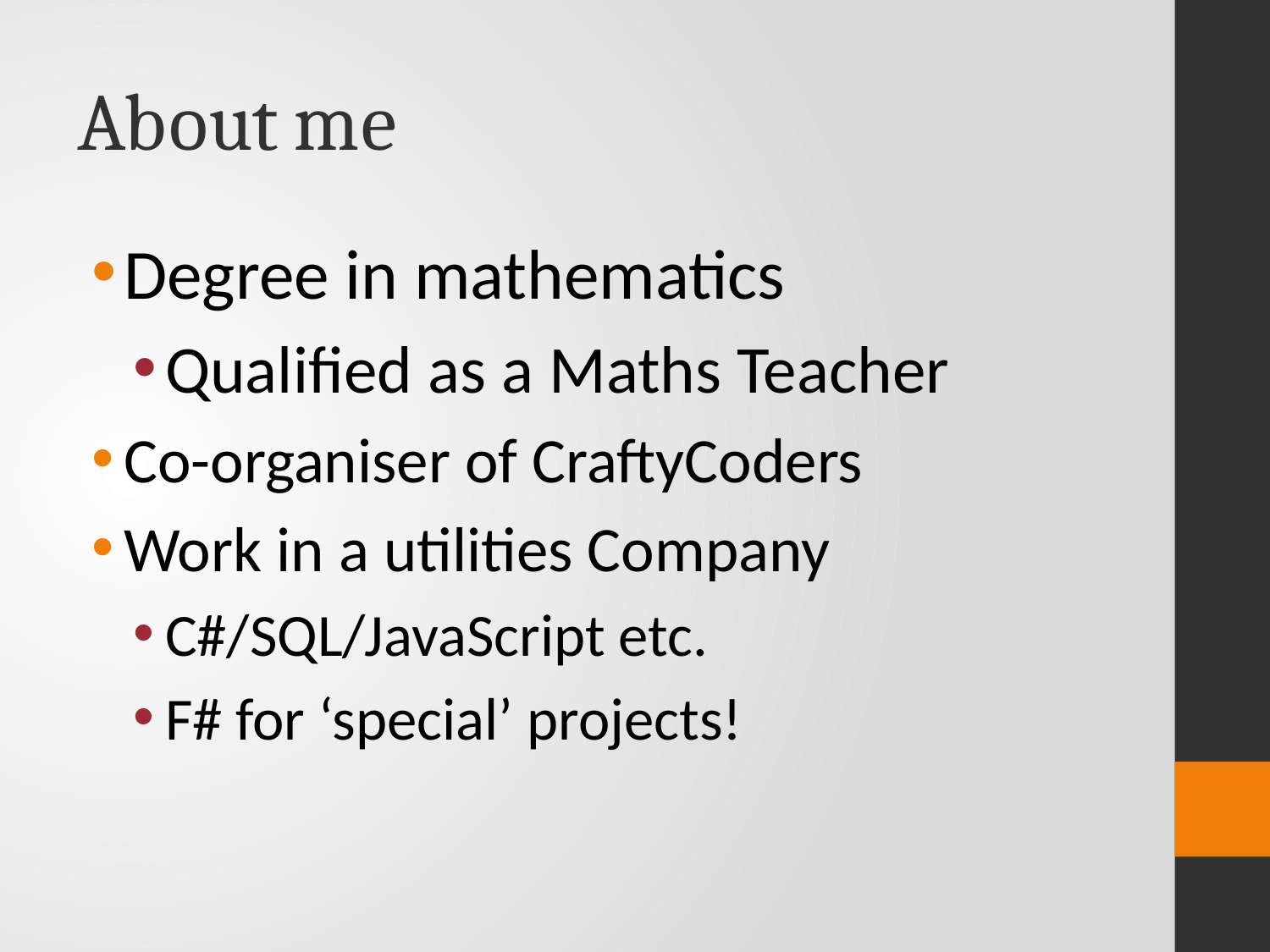

# About me
Degree in mathematics
Qualified as a Maths Teacher
Co-organiser of CraftyCoders
Work in a utilities Company
C#/SQL/JavaScript etc.
F# for ‘special’ projects!